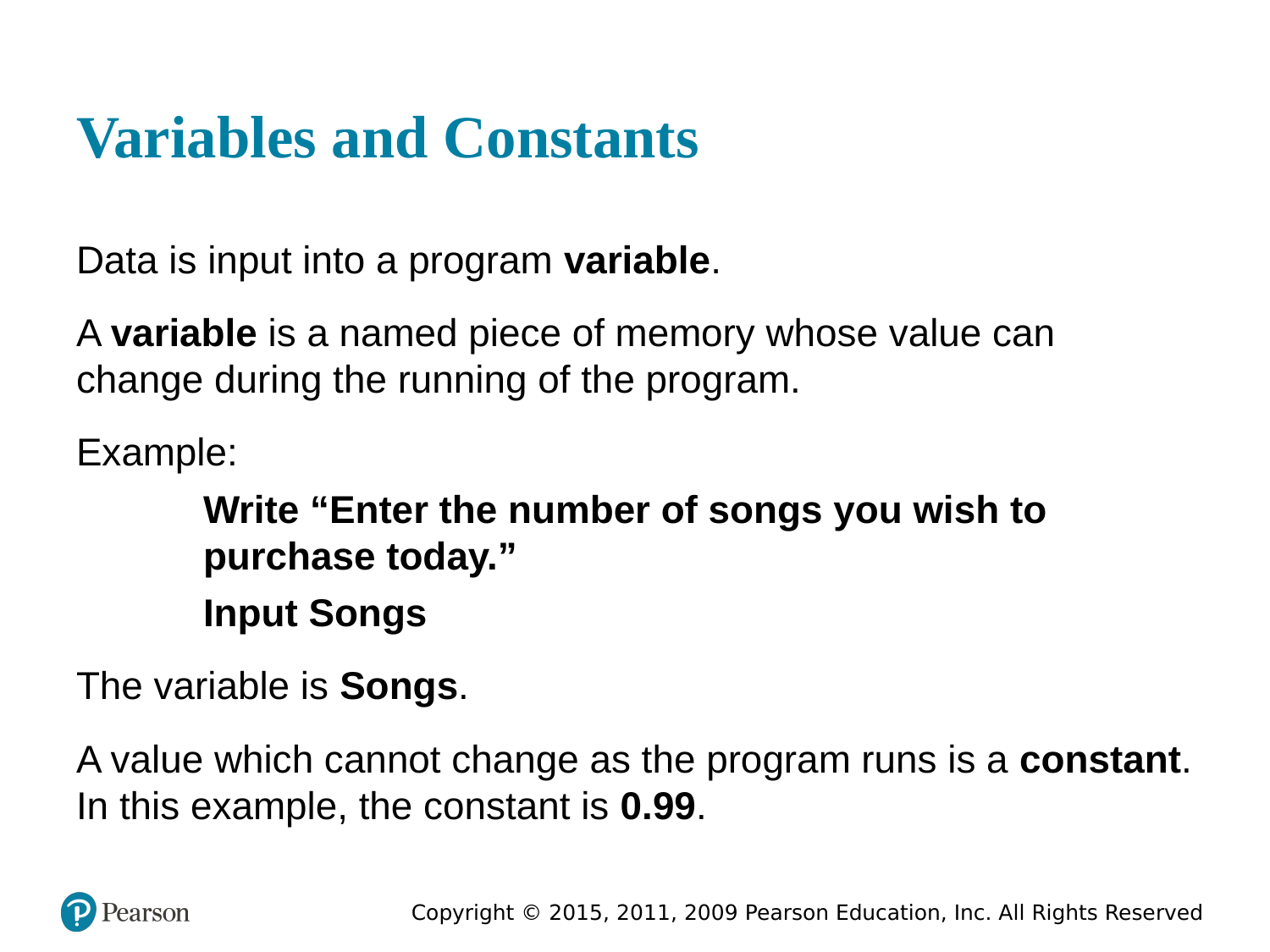

# Variables and Constants
Data is input into a program variable.
A variable is a named piece of memory whose value can change during the running of the program.
Example:
Write “Enter the number of songs you wish to purchase today.”
Input Songs
The variable is Songs.
A value which cannot change as the program runs is a constant. In this example, the constant is 0.99.